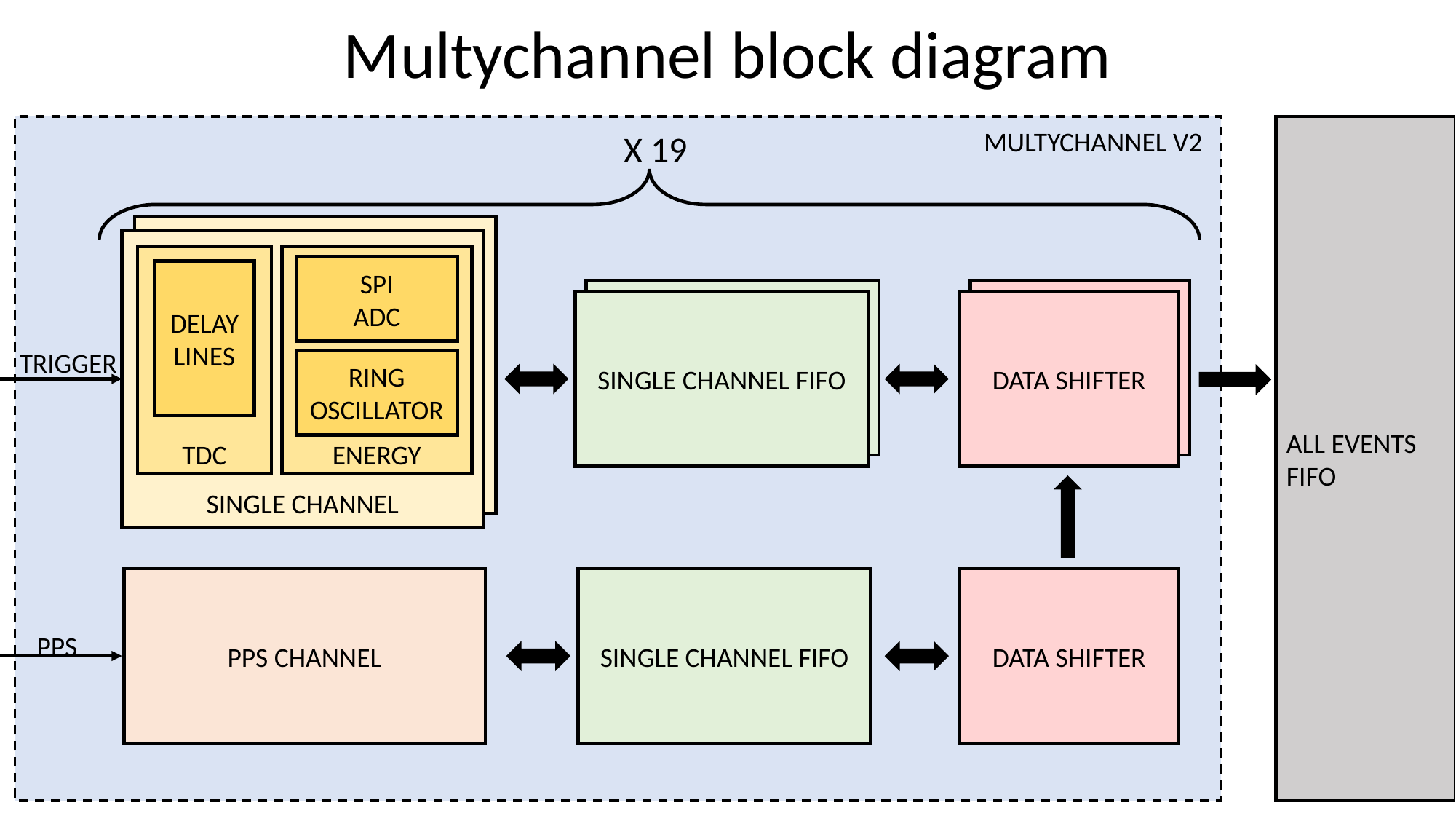

Multychannel block diagram

ALL EVENTS
FIFO
MULTYCHANNEL V2
X 19

SPI
ADC
DELAY
LINES

DATA SHIFTER
SINGLE CHANNEL FIFO
DATA SHIFTER
TRIGGER

RING
OSCILLATOR

TDC
ENERGY
SINGLE CHANNEL

PPS CHANNEL
SINGLE CHANNEL FIFO
DATA SHIFTER
PPS